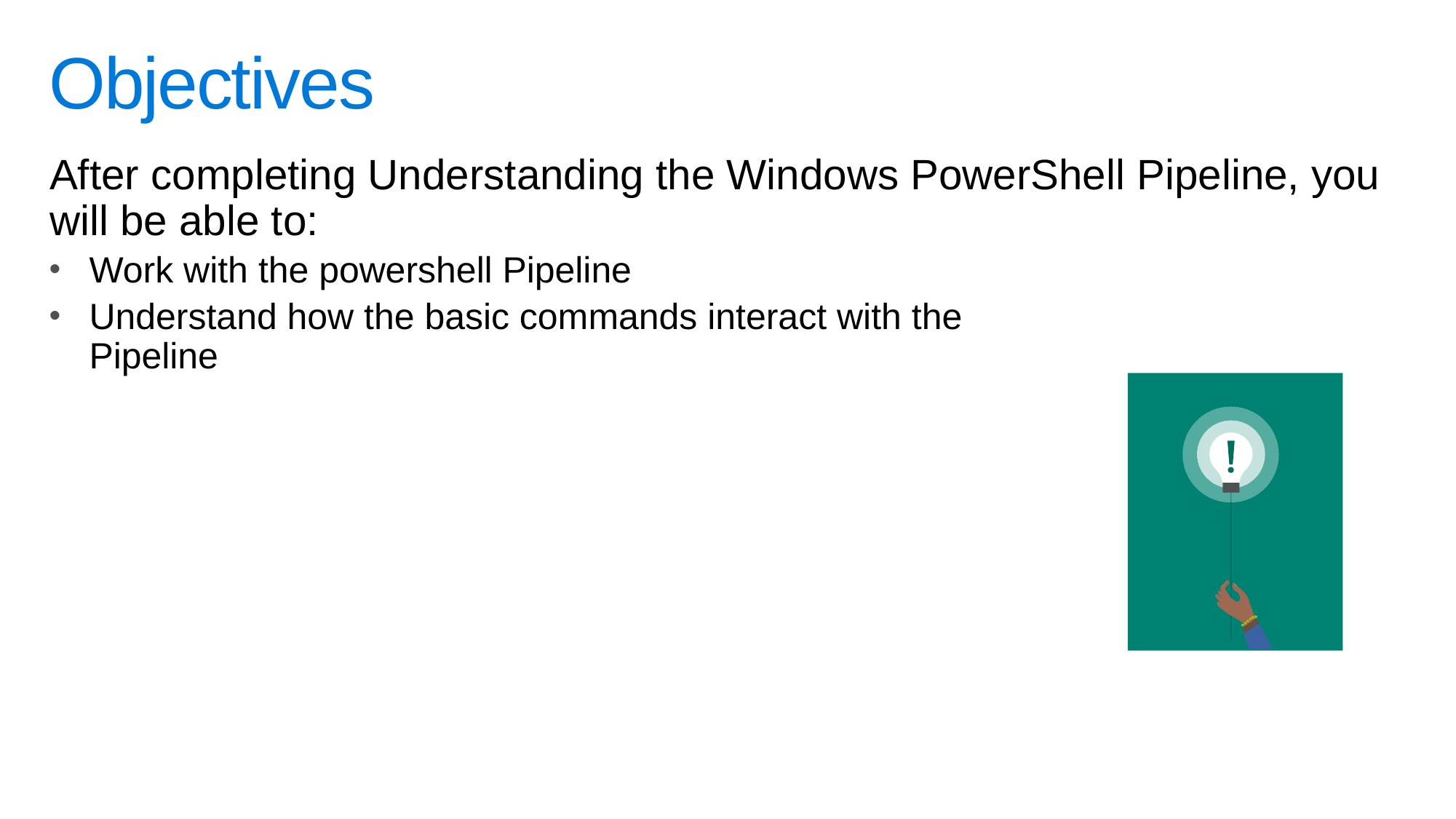

After completing Understanding the Windows PowerShell Pipeline, you will be able to:
Work with the powershell Pipeline
Understand how the basic commands interact with the Pipeline